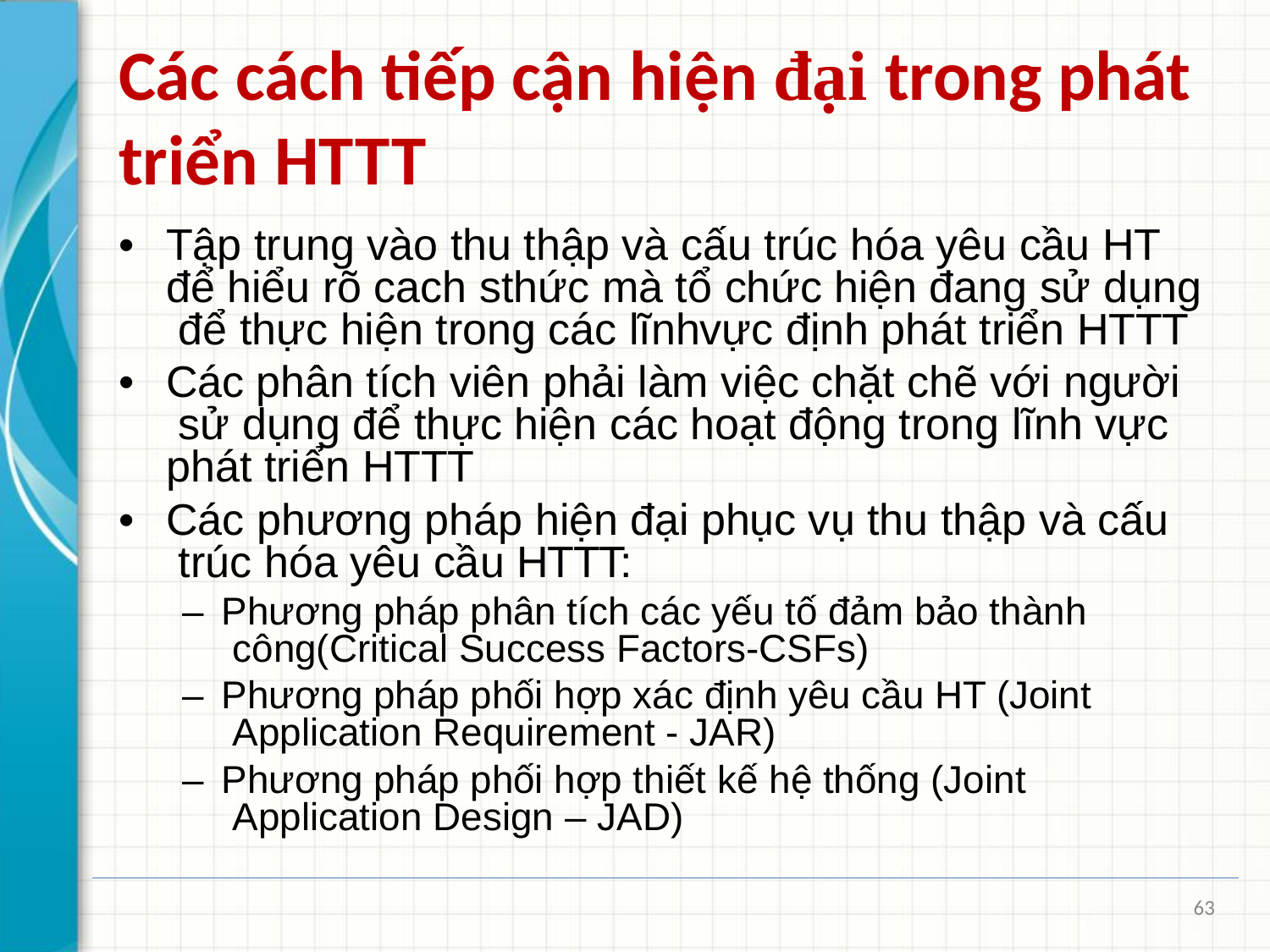

# Các cách tiếp cận hiện đại trong phát  triển HTTT
•	Tập trung vào thu thập và cấu trúc hóa yêu cầu HT  để hiểu rõ cach sthức mà tổ chức hiện đang sử dụng  để thực hiện trong các lĩnhvực định phát triển HTTT
•	Các phân tích viên phải làm việc chặt chẽ với người  sử dụng để thực hiện các hoạt động trong lĩnh vực  phát triển HTTT
•	Các phương pháp hiện đại phục vụ thu thập và cấu  trúc hóa yêu cầu HTTT:
–	Phương pháp phân tích các yếu tố đảm bảo thành  công(Critical Success Factors-CSFs)
–	Phương pháp phối hợp xác định yêu cầu HT (Joint  Application Requirement - JAR)
–	Phương pháp phối hợp thiết kế hệ thống (Joint  Application Design – JAD)

63